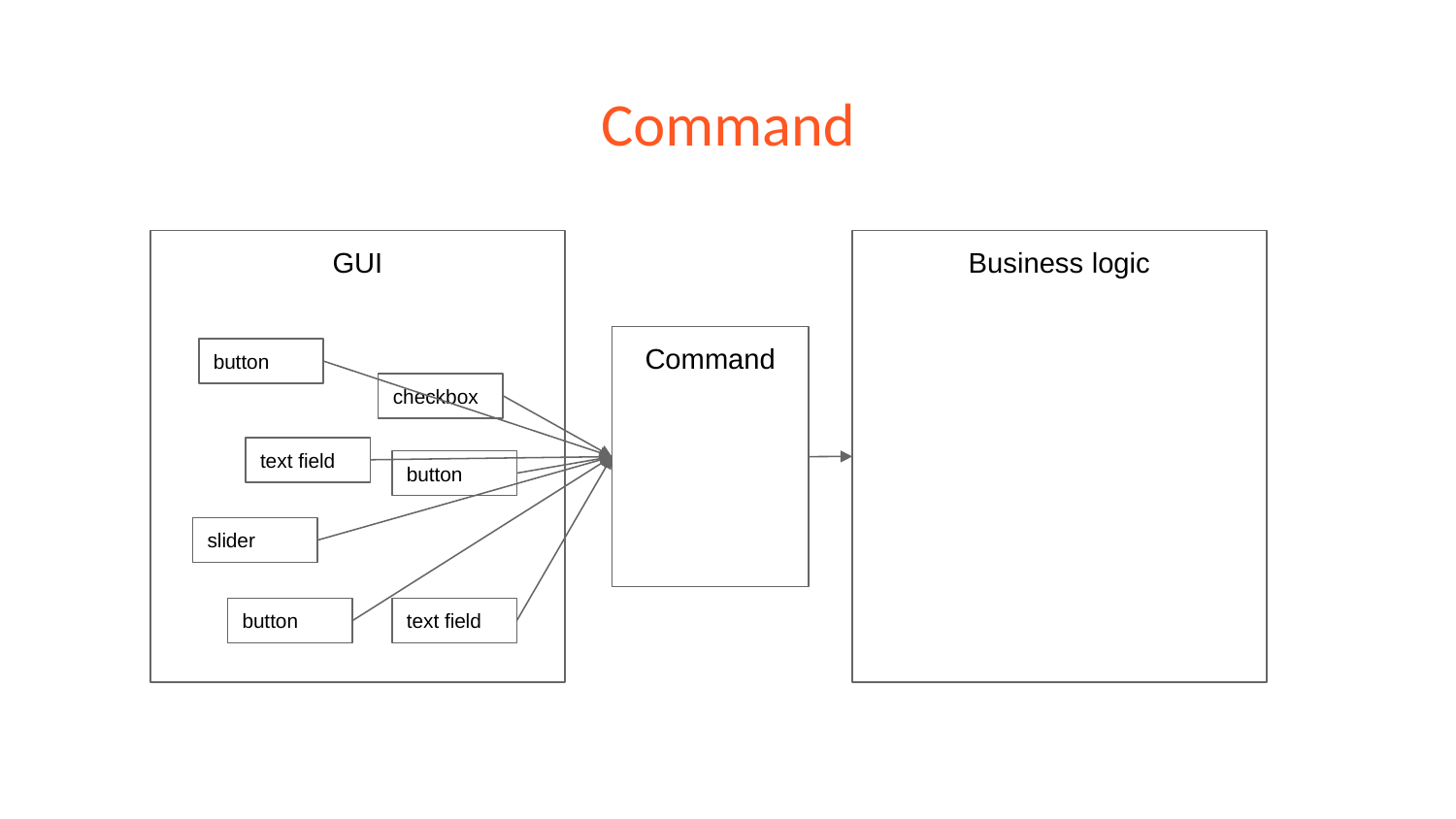

# Command
GUI
Business logic
Command
button
checkbox
text field
button
slider
button
text field